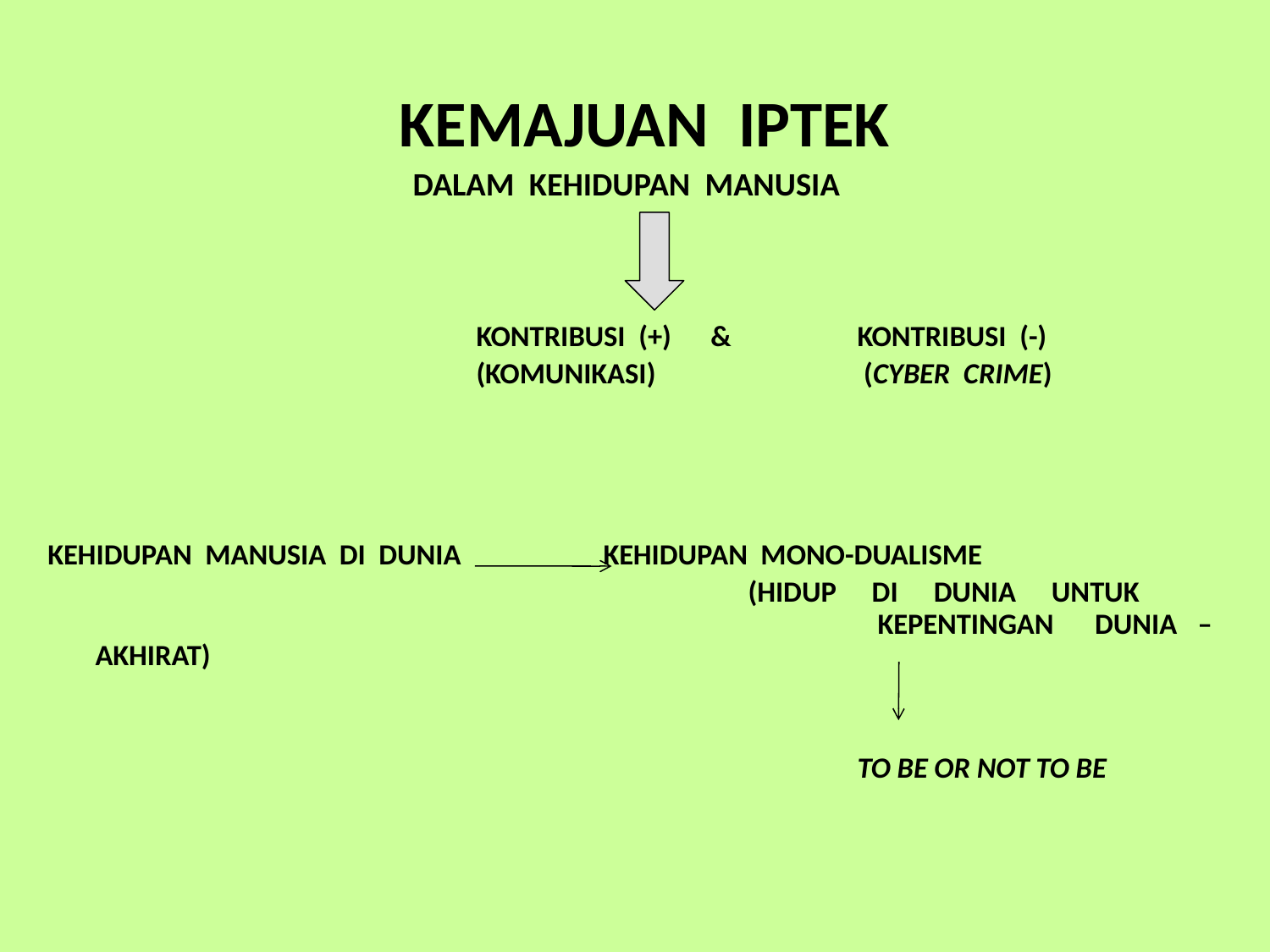

KEMAJUAN  IPTEK
DALAM  KEHIDUPAN  MANUSIA

				KONTRIBUSI  (+)      &	KONTRIBUSI  (-)
				(KOMUNIKASI) 		 (CYBER  CRIME)

KEHIDUPAN  MANUSIA  DI  DUNIA		KEHIDUPAN  MONO-DUALISME
						 (HIDUP  DI  DUNIA  UNTUK  							 KEPENTINGAN  DUNIA – AKHIRAT)

							TO BE OR NOT TO BE